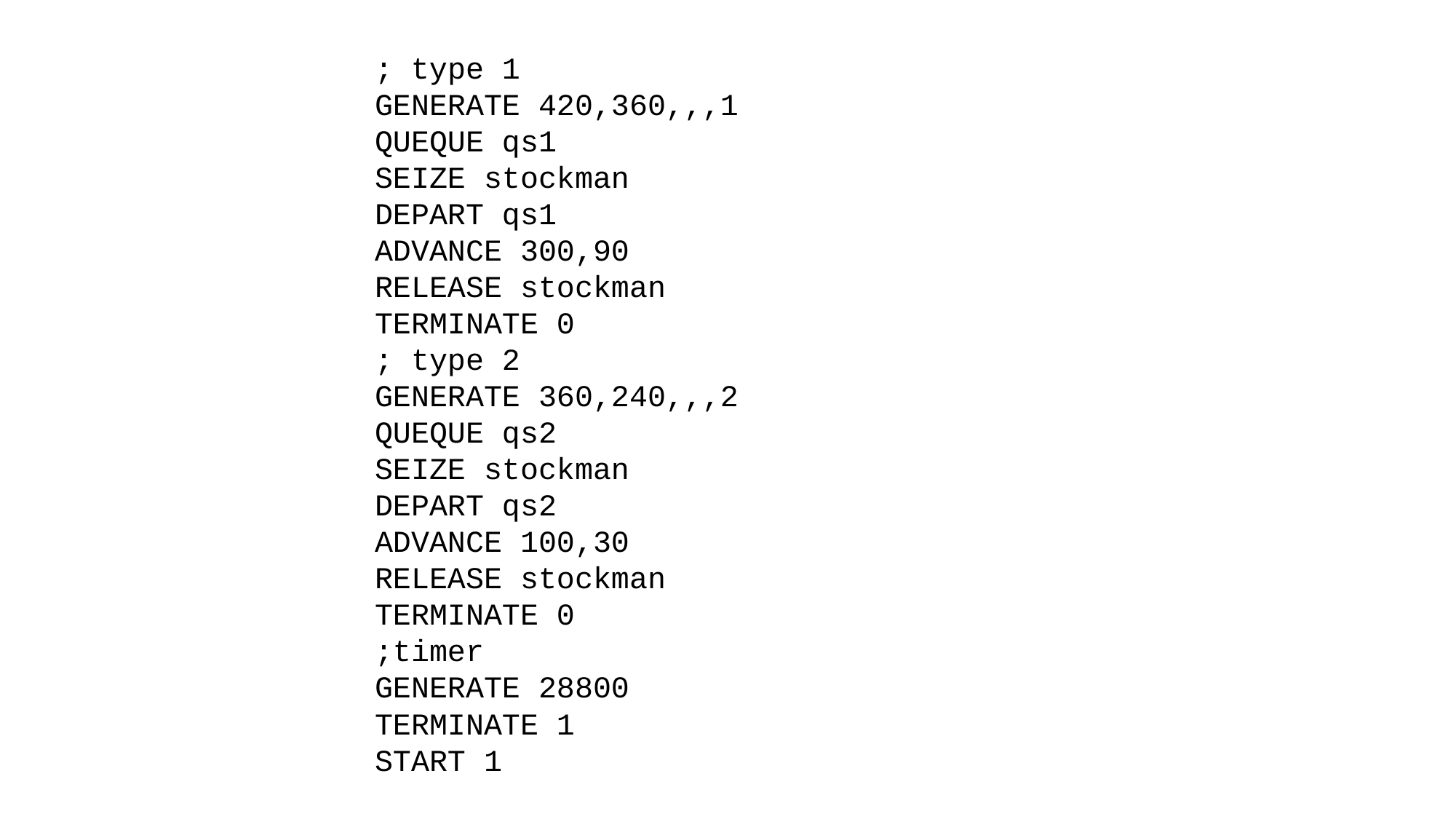

; type 1
GENERATE 420,360,,,1
QUEQUE qs1
SEIZE stockman
DEPART qs1
ADVANCE 300,90
RELEASE stockman
TERMINATE 0
; type 2
GENERATE 360,240,,,2
QUEQUE qs2
SEIZE stockman
DEPART qs2
ADVANCE 100,30
RELEASE stockman
TERMINATE 0
;timer
GENERATE 28800
TERMINATE 1
START 1